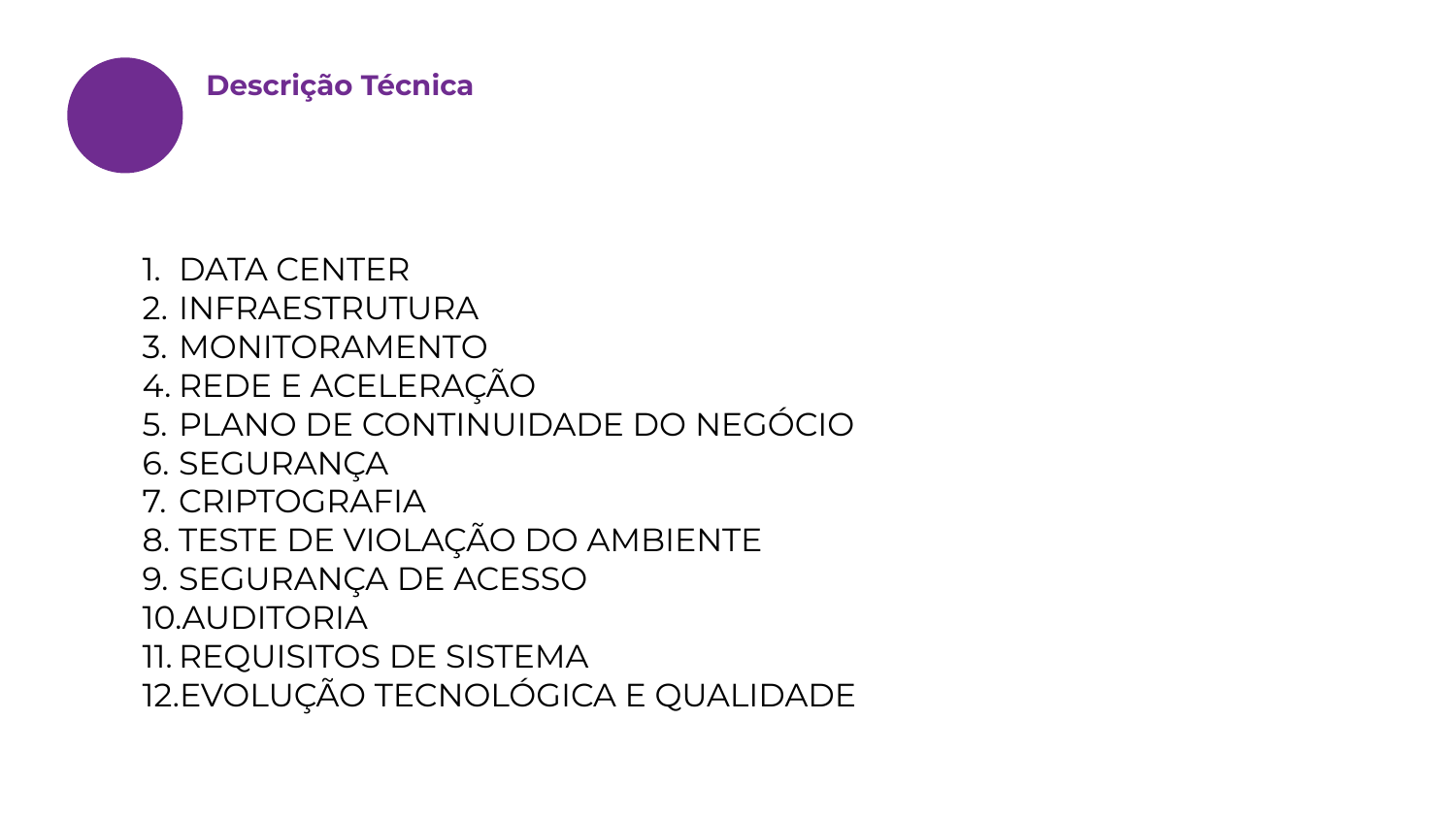

Descrição Técnica

DATA CENTER
INFRAESTRUTURA
MONITORAMENTO
REDE E ACELERAÇÃO
PLANO DE CONTINUIDADE DO NEGÓCIO
SEGURANÇA
CRIPTOGRAFIA
TESTE DE VIOLAÇÃO DO AMBIENTE
SEGURANÇA DE ACESSO
AUDITORIA
REQUISITOS DE SISTEMA
EVOLUÇÃO TECNOLÓGICA E QUALIDADE